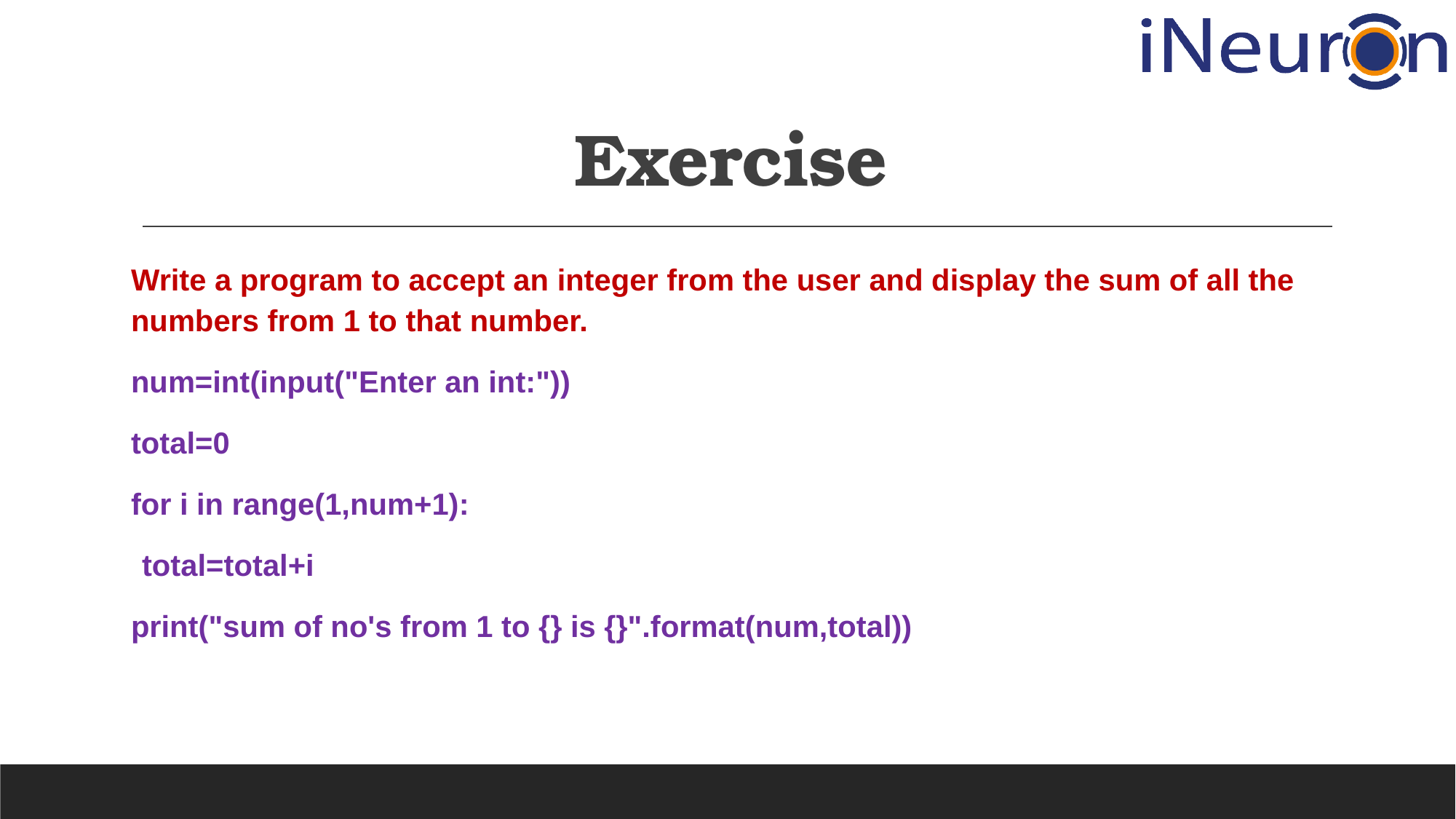

# Exercise
Write a program to accept an integer from the user and display the sum of all the numbers from 1 to that number.
num=int(input("Enter an int:"))
total=0
for i in range(1,num+1):
	total=total+i
print("sum of no's from 1 to {} is {}".format(num,total))